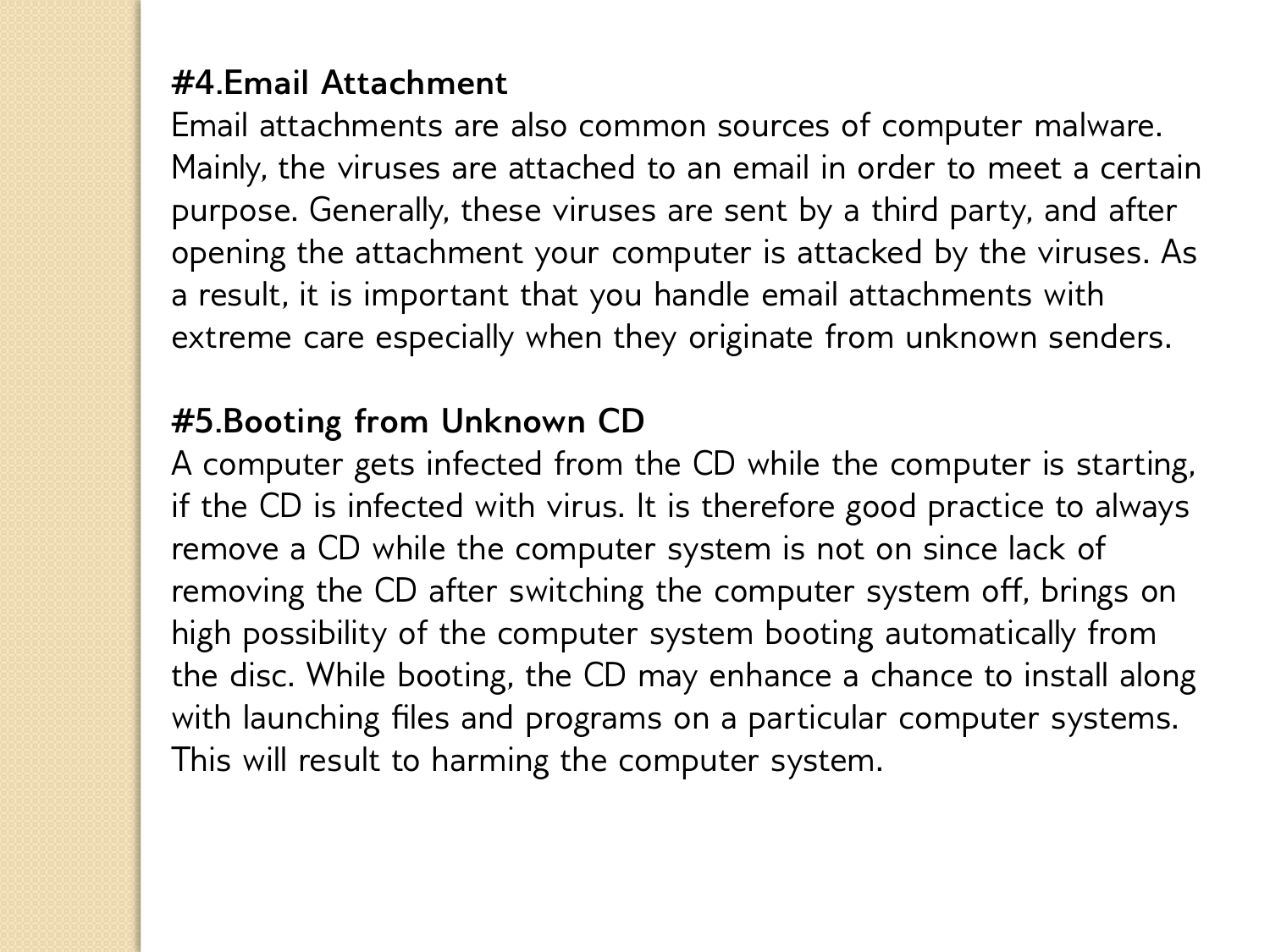

#4.Email Attachment
Email attachments are also common sources of computer malware. Mainly, the viruses are attached to an email in order to meet a certain purpose. Generally, these viruses are sent by a third party, and after opening the attachment your computer is attacked by the viruses. As a result, it is important that you handle email attachments with extreme care especially when they originate from unknown senders.
#5.Booting from Unknown CD
A computer gets infected from the CD while the computer is starting, if the CD is infected with virus. It is therefore good practice to always remove a CD while the computer system is not on since lack of removing the CD after switching the computer system off, brings on high possibility of the computer system booting automatically from the disc. While booting, the CD may enhance a chance to install along with launching files and programs on a particular computer systems. This will result to harming the computer system.